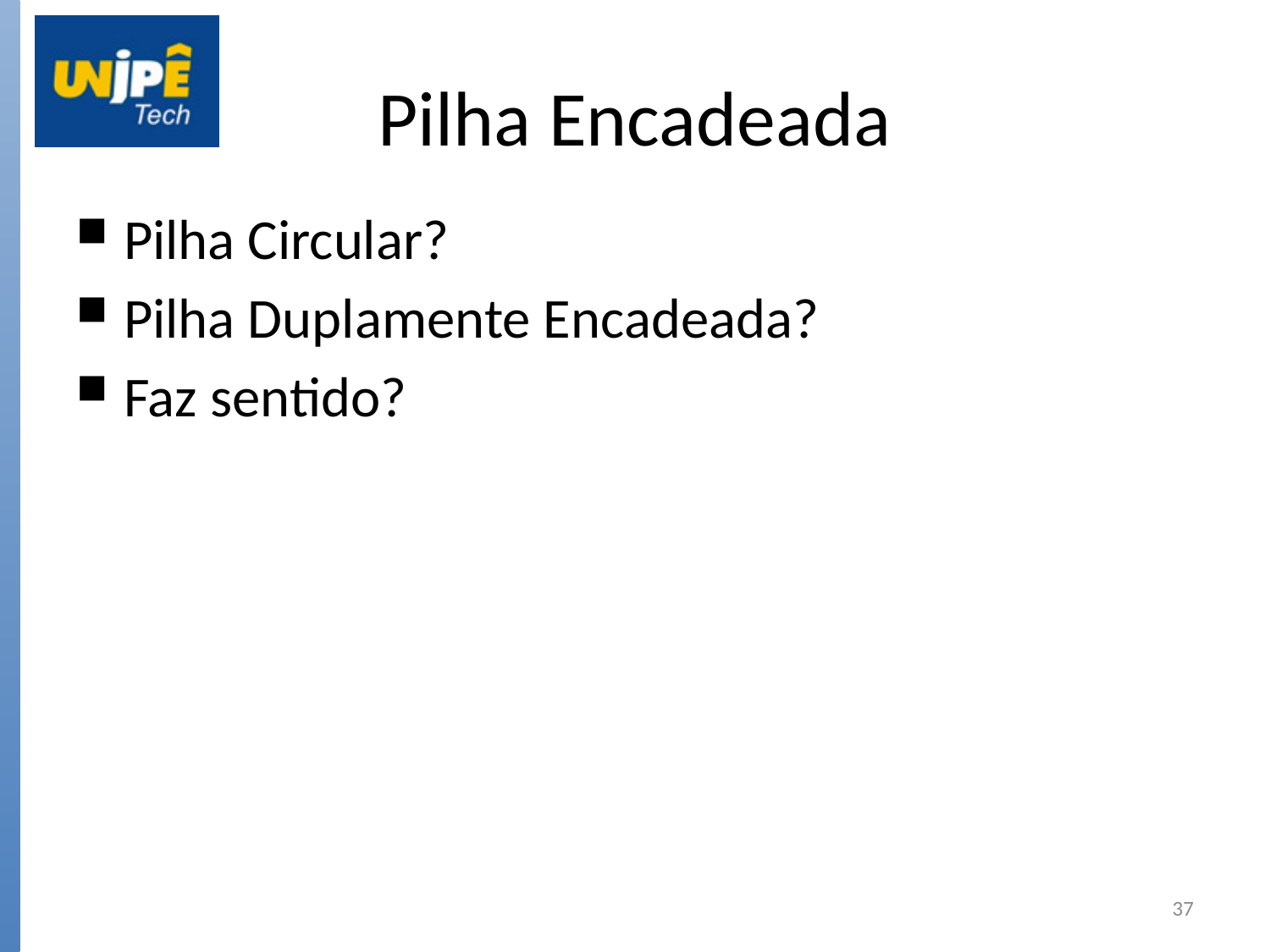

Pilha Encadeada
Pilha Circular?
Pilha Duplamente Encadeada?
Faz sentido?
37